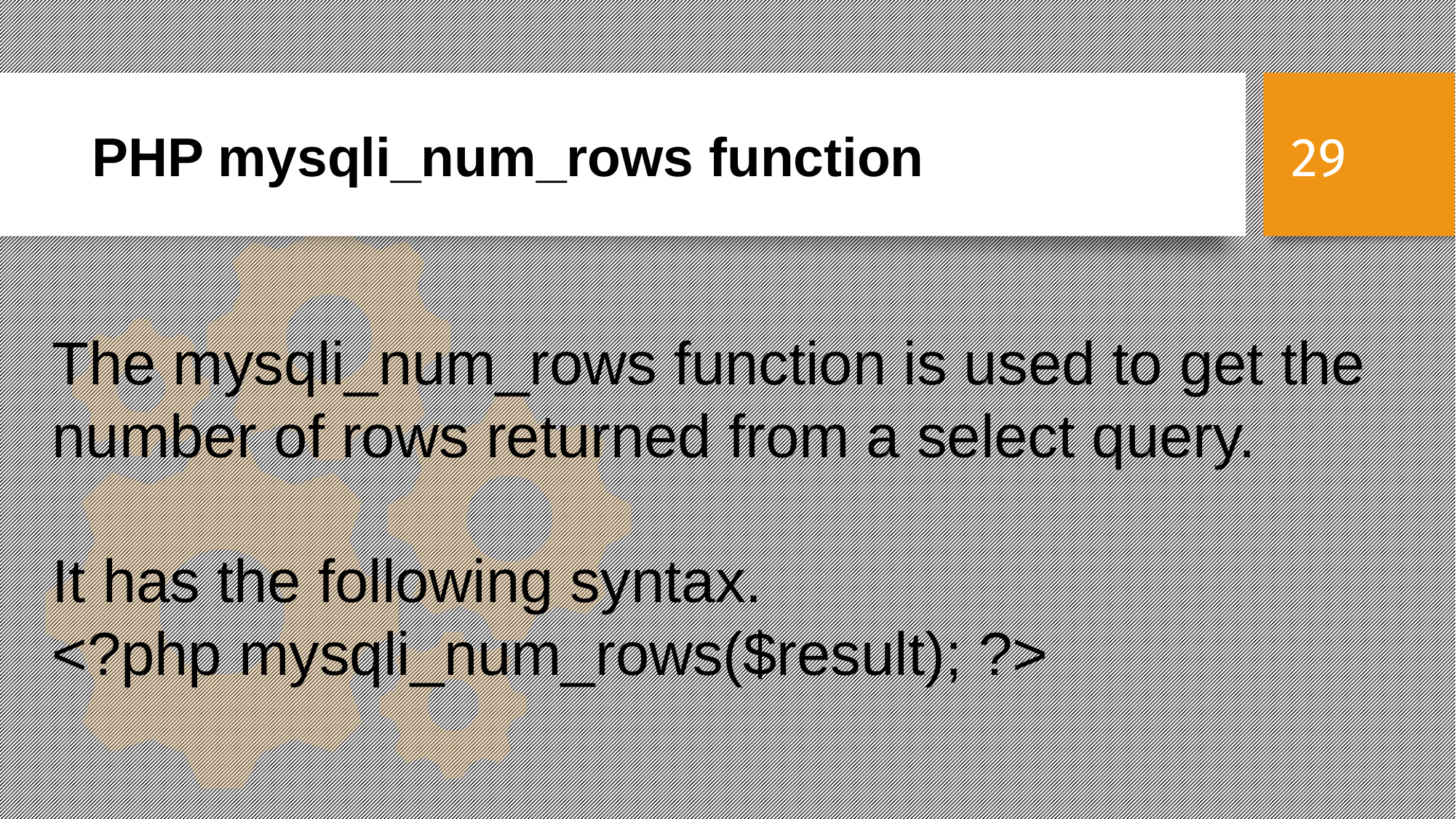

PHP mysqli_num_rows function
29
The mysqli_num_rows function is used to get the number of rows returned from a select query.

It has the following syntax.
<?php mysqli_num_rows($result); ?>